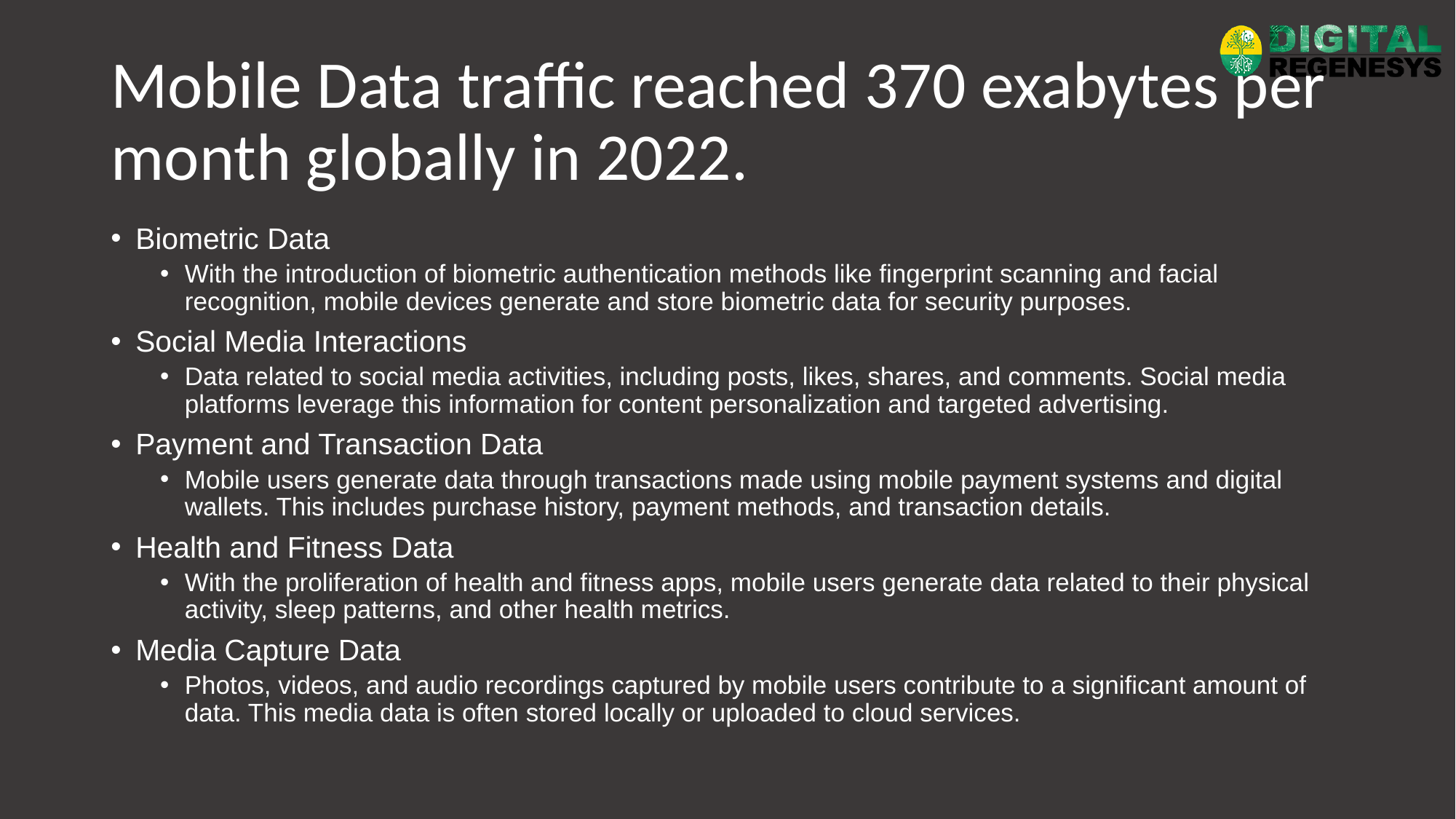

# Mobile Data traffic reached 370 exabytes per month globally in 2022.
Biometric Data
With the introduction of biometric authentication methods like fingerprint scanning and facial recognition, mobile devices generate and store biometric data for security purposes.
Social Media Interactions
Data related to social media activities, including posts, likes, shares, and comments. Social media platforms leverage this information for content personalization and targeted advertising.
Payment and Transaction Data
Mobile users generate data through transactions made using mobile payment systems and digital wallets. This includes purchase history, payment methods, and transaction details.
Health and Fitness Data
With the proliferation of health and fitness apps, mobile users generate data related to their physical activity, sleep patterns, and other health metrics.
Media Capture Data
Photos, videos, and audio recordings captured by mobile users contribute to a significant amount of data. This media data is often stored locally or uploaded to cloud services.